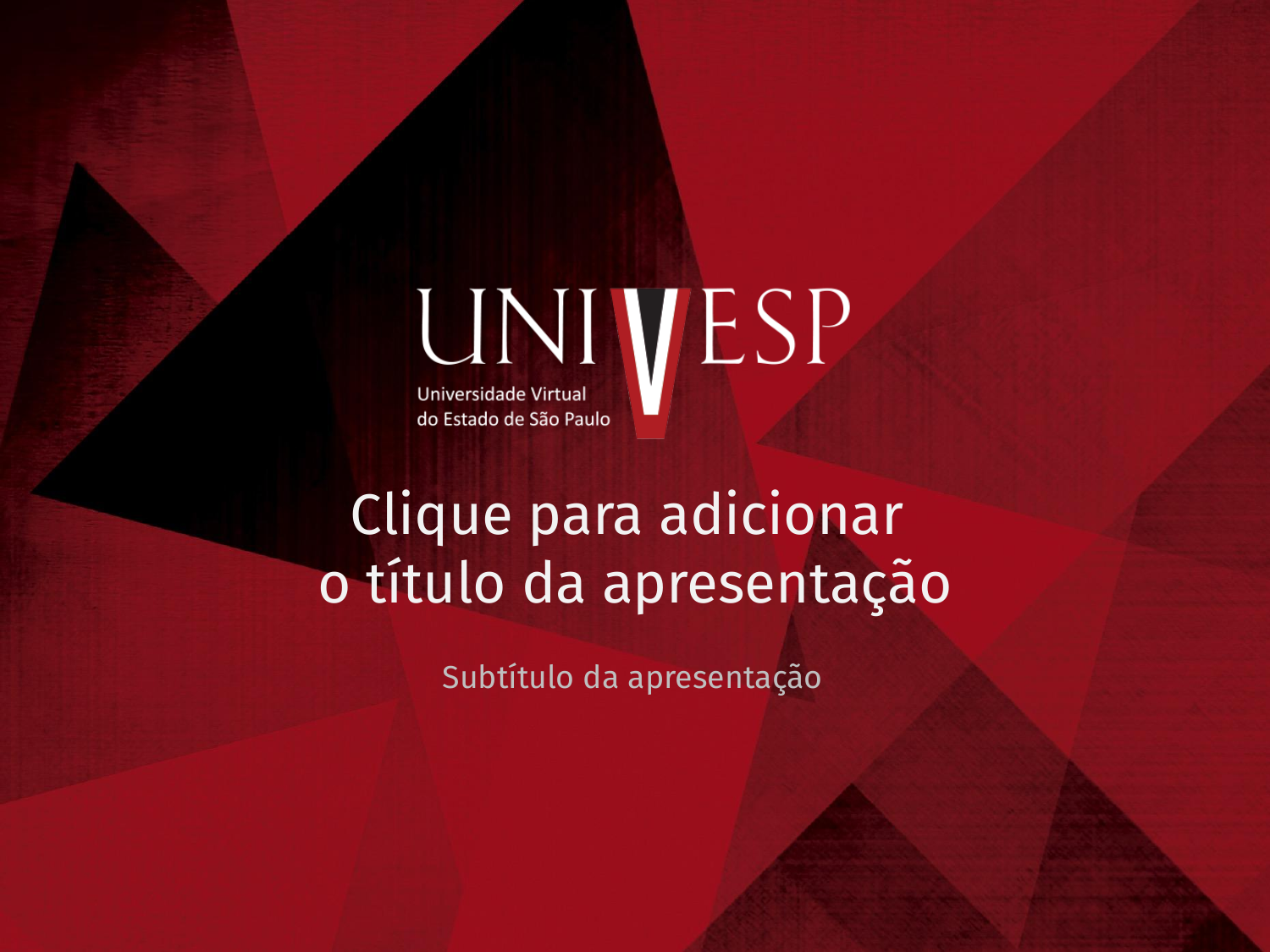

# Clique para adicionar o título da apresentação
Subtítulo da apresentação